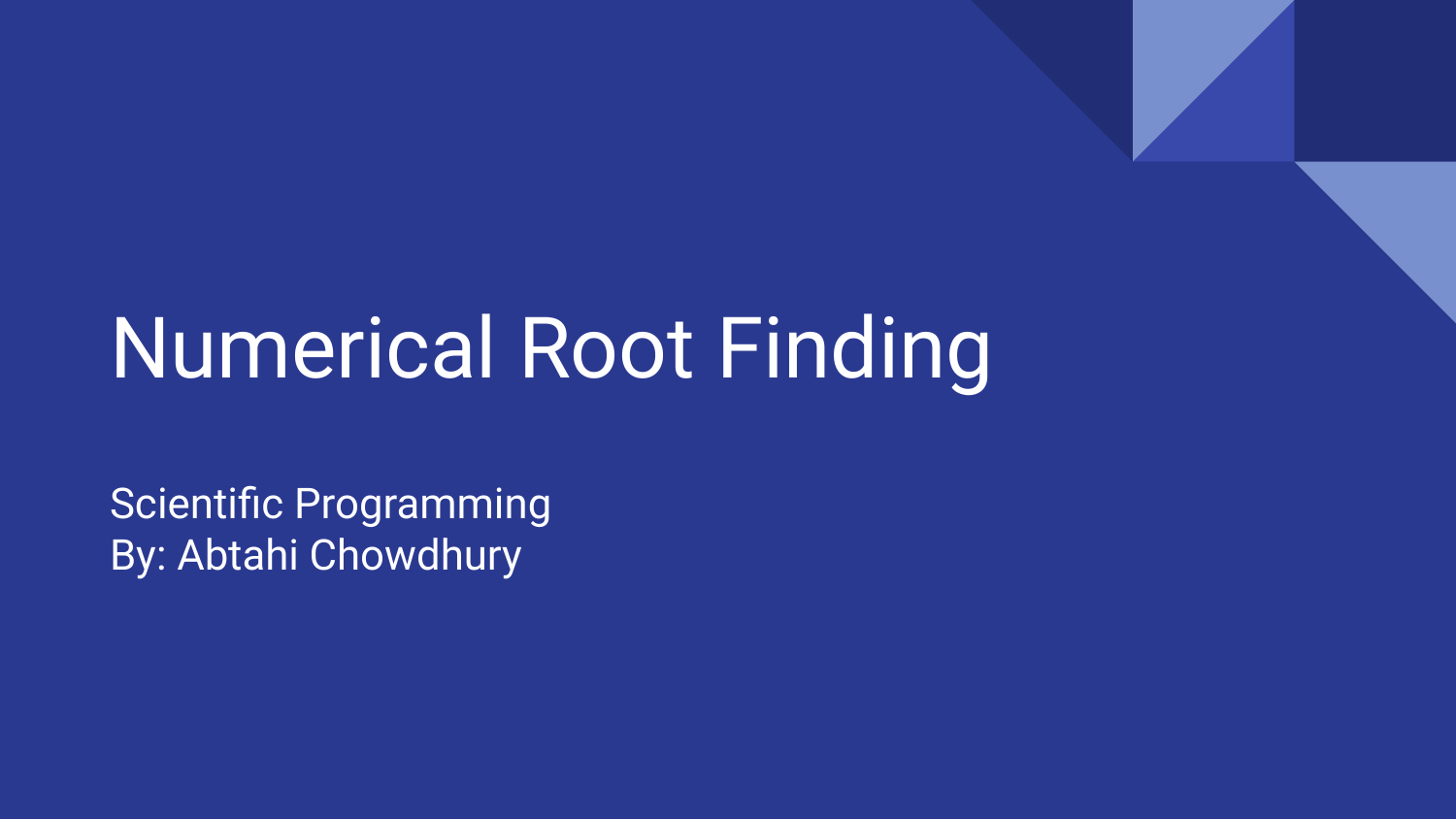

# Numerical Root Finding
Scientific Programming
By: Abtahi Chowdhury